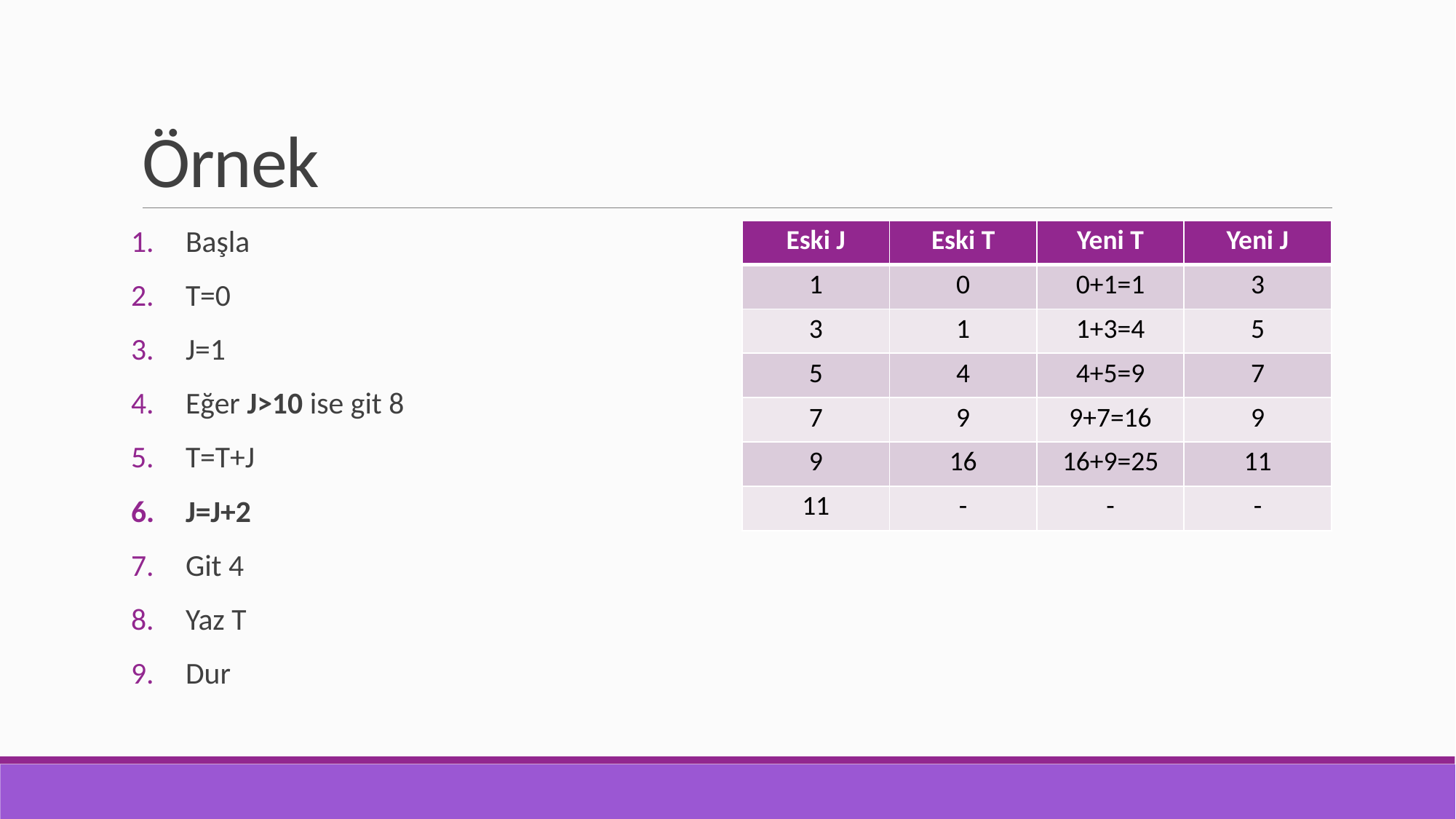

# Örnek
Başla
T=0
J=1
Eğer J>10 ise git 8
T=T+J
J=J+2
Git 4
Yaz T
Dur
| Eski J | Eski T | Yeni T | Yeni J |
| --- | --- | --- | --- |
| 1 | 0 | 0+1=1 | 3 |
| 3 | 1 | 1+3=4 | 5 |
| 5 | 4 | 4+5=9 | 7 |
| 7 | 9 | 9+7=16 | 9 |
| 9 | 16 | 16+9=25 | 11 |
| 11 | - | - | - |